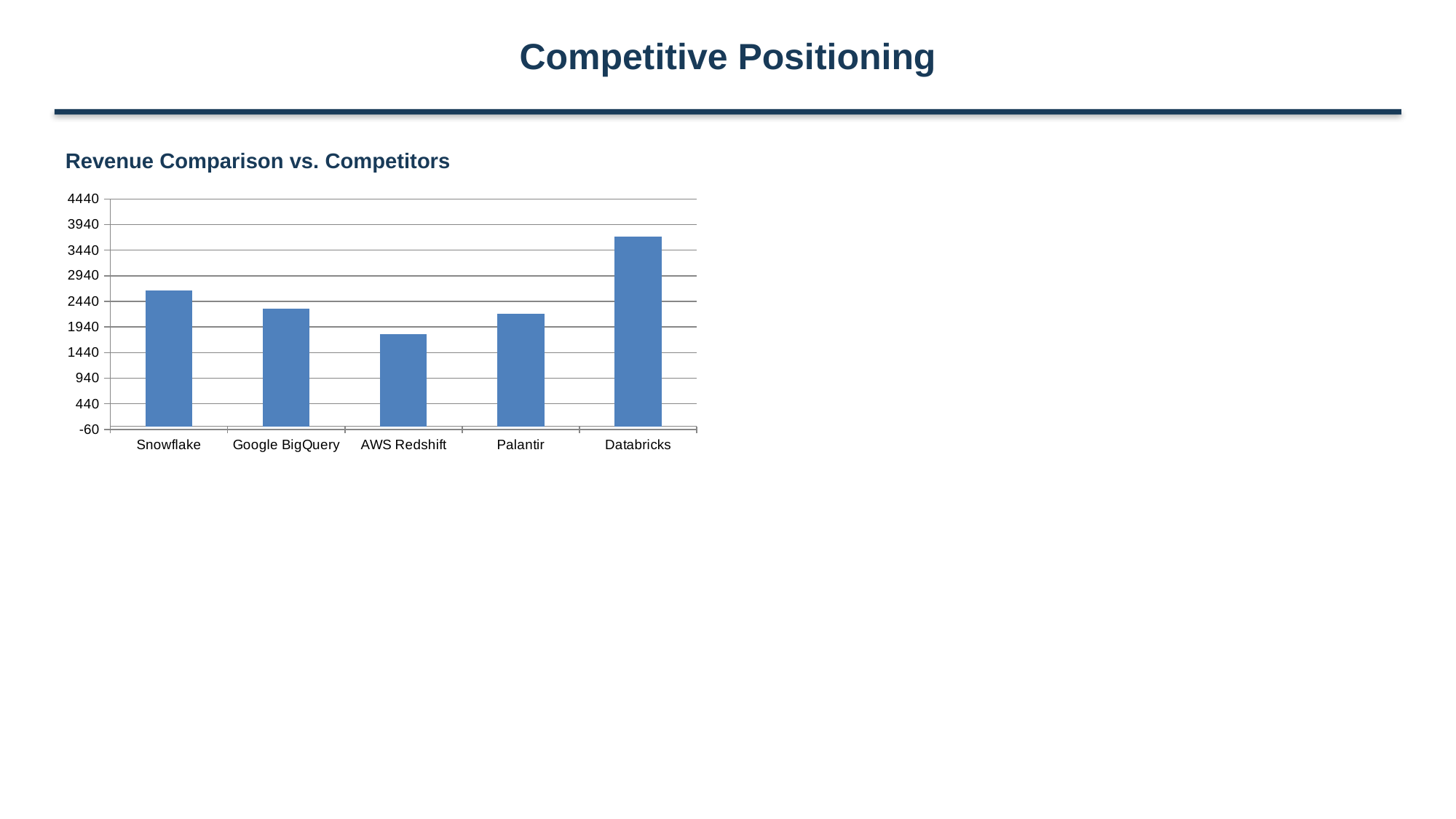

Competitive Positioning

Revenue Comparison vs. Competitors

### Chart:

| Category | Revenue ($M) |
|---|---|
| Snowflake | 2650.0 |
| Google BigQuery | 2300.0 |
| AWS Redshift | 1800.0 |
| Palantir | 2200.0 |
| Databricks | 3700.0 |